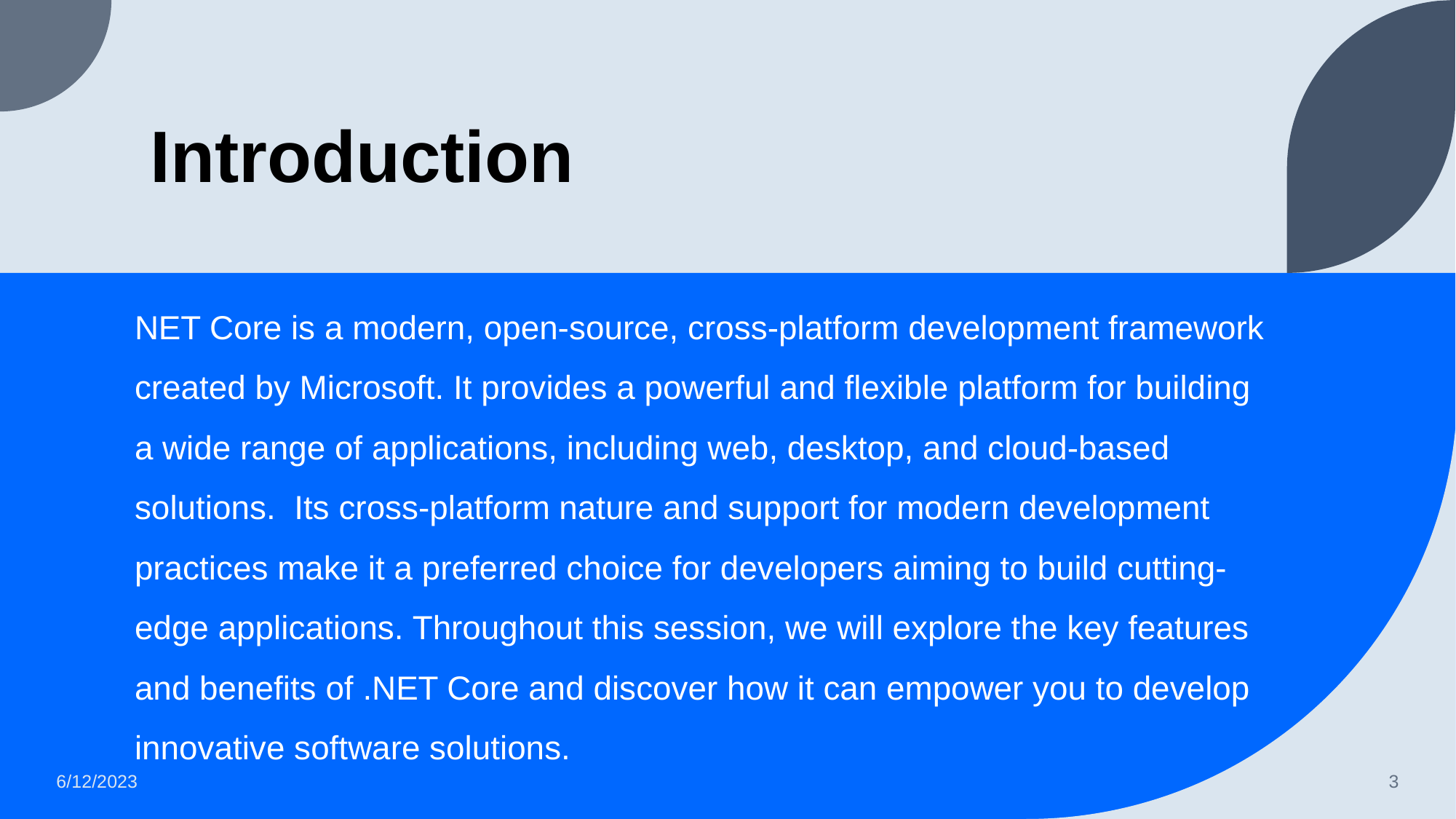

# Introduction
NET Core is a modern, open-source, cross-platform development framework created by Microsoft. It provides a powerful and flexible platform for building a wide range of applications, including web, desktop, and cloud-based solutions.  Its cross-platform nature and support for modern development practices make it a preferred choice for developers aiming to build cutting-edge applications. Throughout this session, we will explore the key features and benefits of .NET Core and discover how it can empower you to develop innovative software solutions.
6/12/2023
3